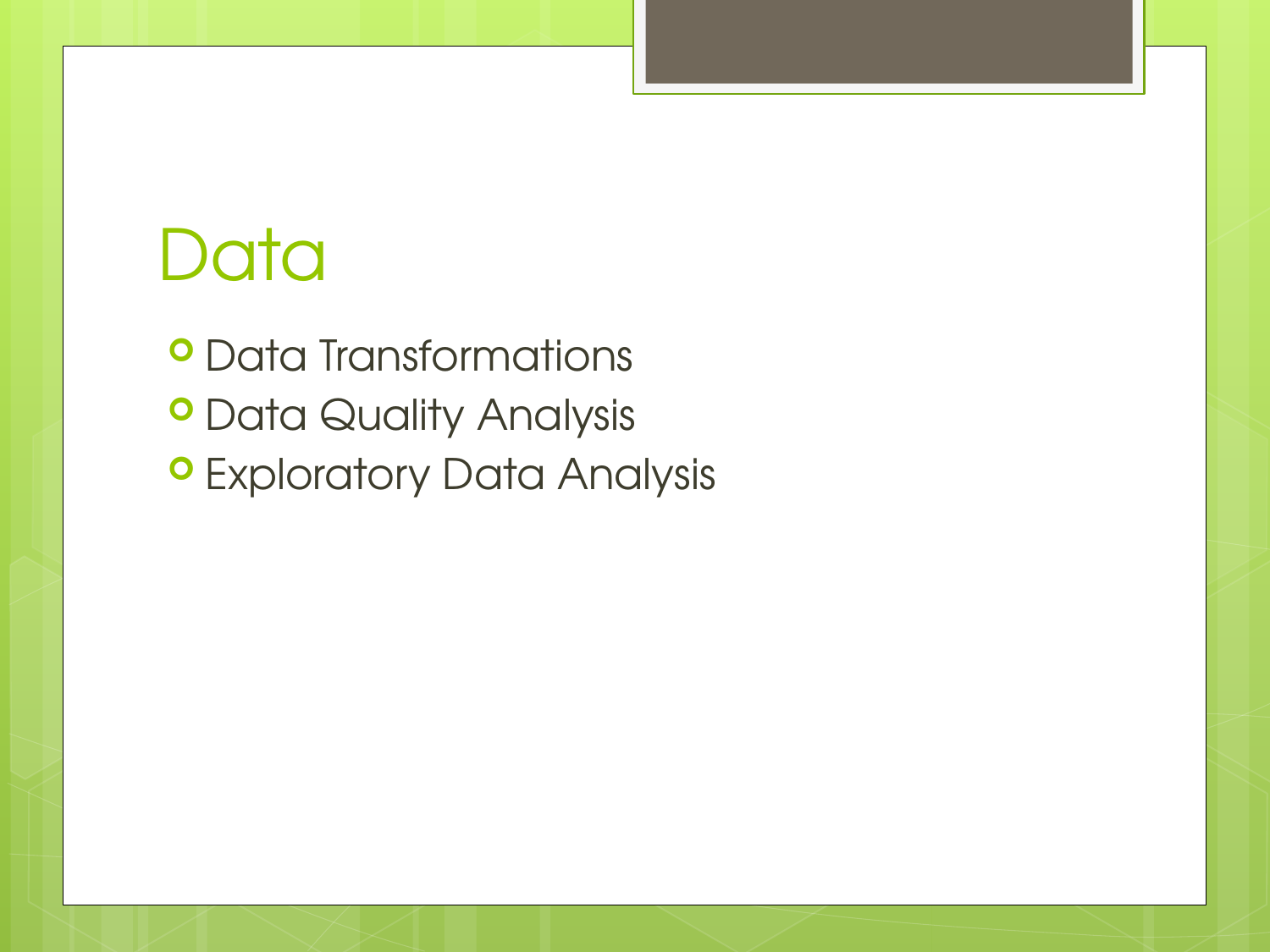

# Data
Data Transformations
Data Quality Analysis
Exploratory Data Analysis